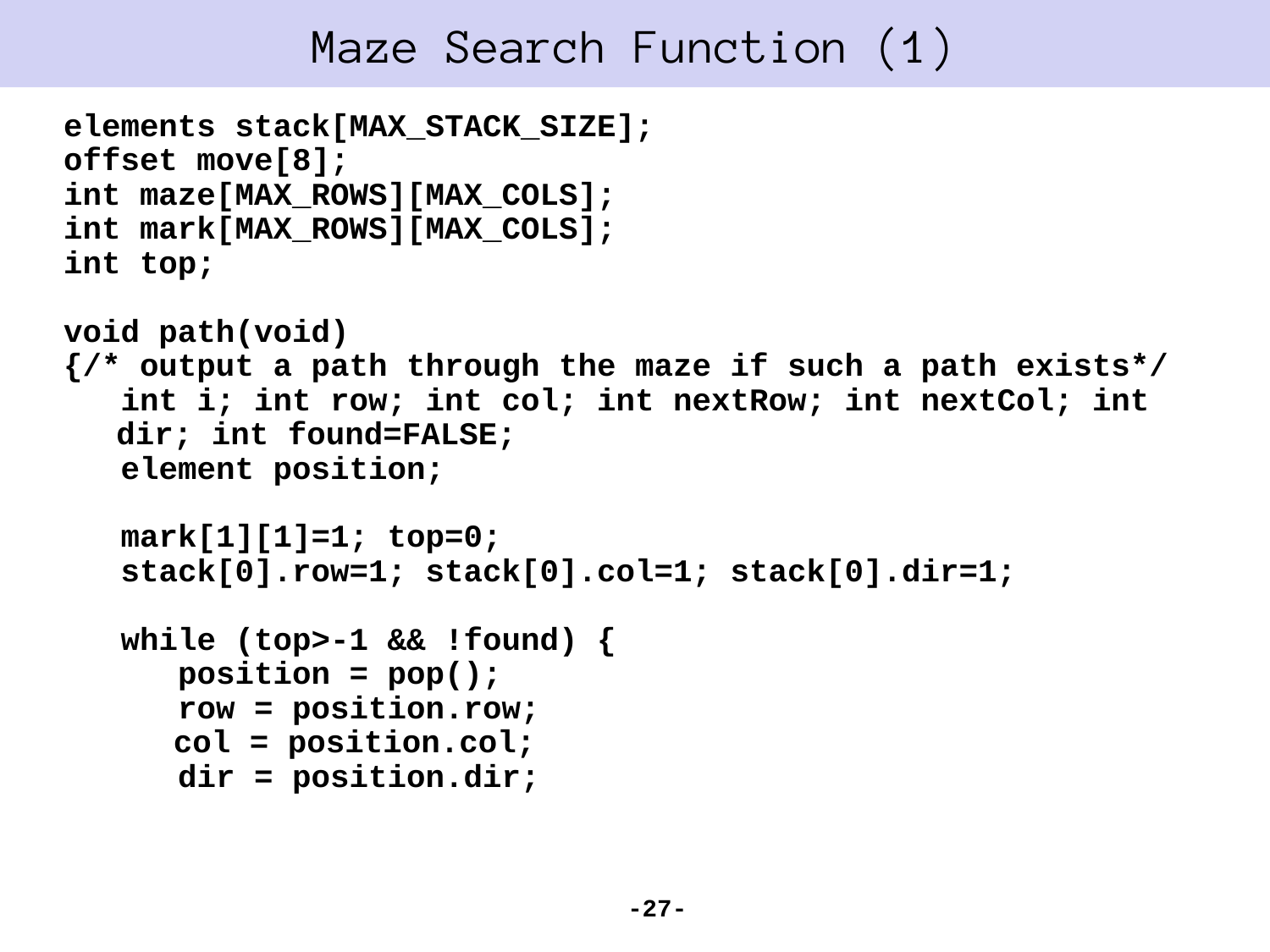

# Maze Search Function (1)
elements stack[MAX_STACK_SIZE];
offset move[8];
int maze[MAX_ROWS][MAX_COLS];
int mark[MAX_ROWS][MAX_COLS];
int top;

void path(void)
{/* output a path through the maze if such a path exists*/
   int i; int row; int col; int nextRow; int nextCol; int dir; int found=FALSE;
   element position;

   mark[1][1]=1; top=0;
   stack[0].row=1; stack[0].col=1; stack[0].dir=1;

   while (top>-1 && !found) {
      position = pop();
      row = position.row;
	   col = position.col;
      dir = position.dir;

-27-